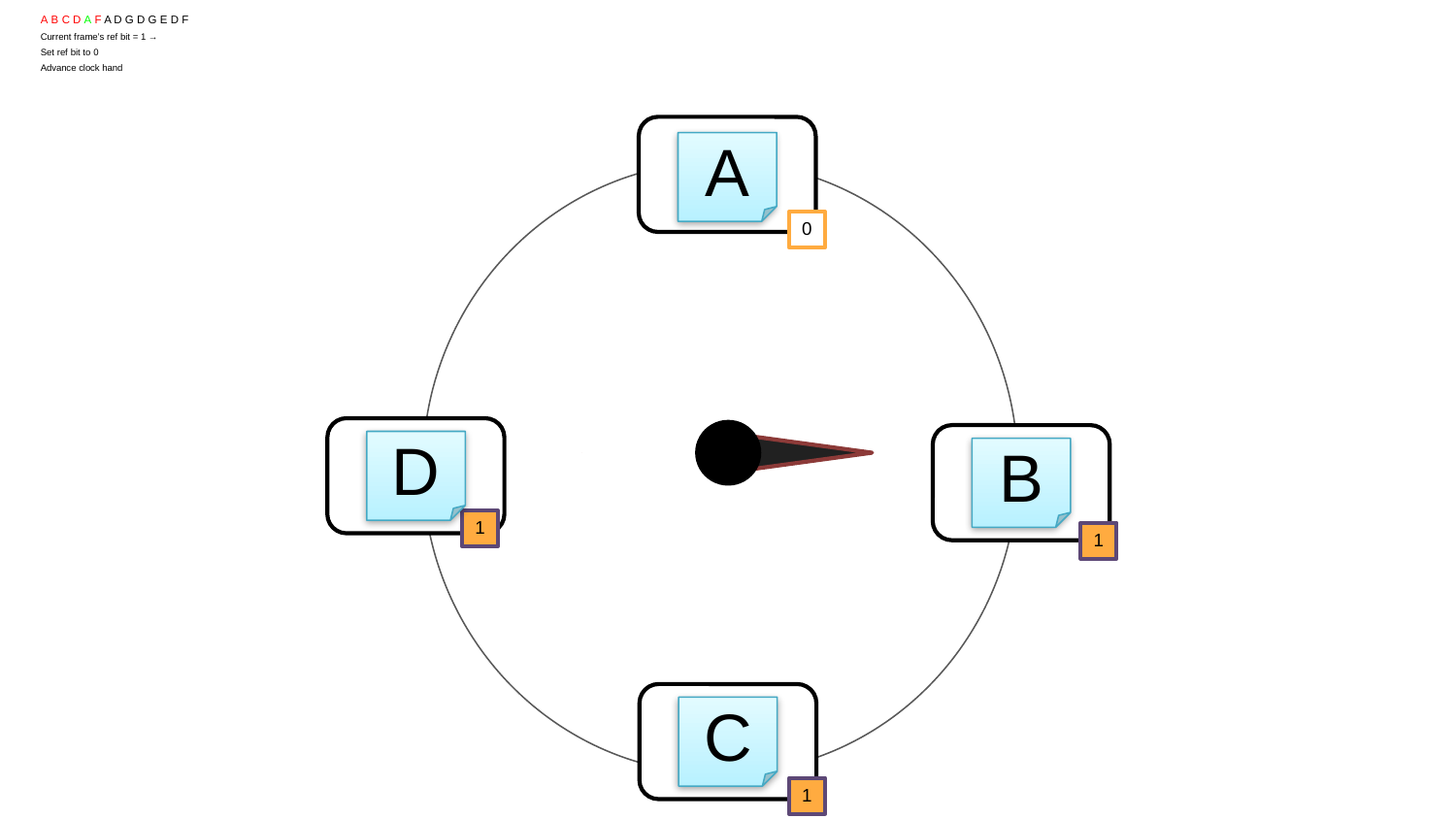

A B C D A F A D G D G E D F
Current frame’s ref bit = 1 →
Set ref bit to 0
Advance clock hand

A

0

D
B
1

1

Empty Frame
C
1